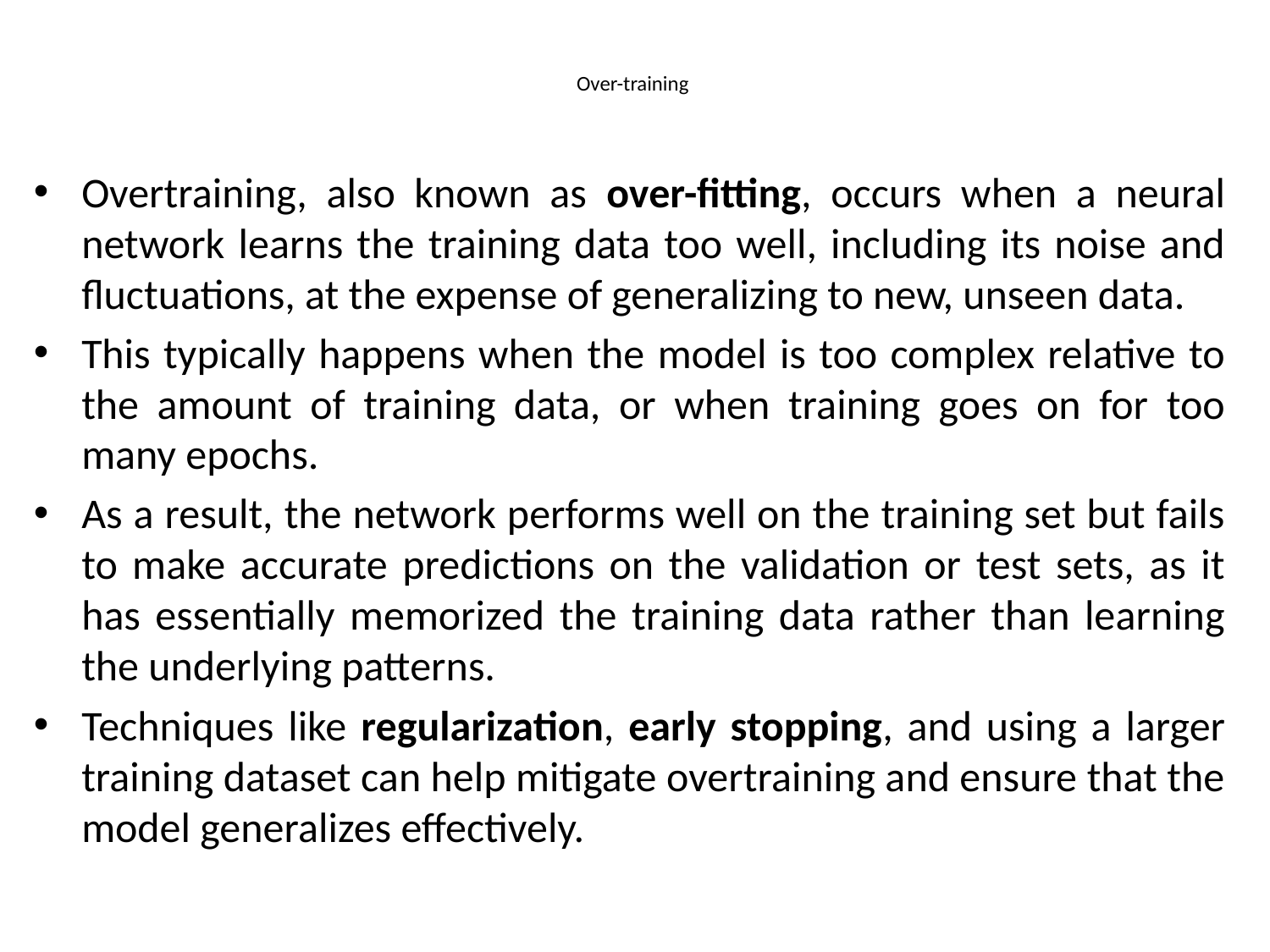

# Over-training
Overtraining, also known as over-fitting, occurs when a neural network learns the training data too well, including its noise and fluctuations, at the expense of generalizing to new, unseen data.
This typically happens when the model is too complex relative to the amount of training data, or when training goes on for too many epochs.
As a result, the network performs well on the training set but fails to make accurate predictions on the validation or test sets, as it has essentially memorized the training data rather than learning the underlying patterns.
Techniques like regularization, early stopping, and using a larger training dataset can help mitigate overtraining and ensure that the model generalizes effectively.